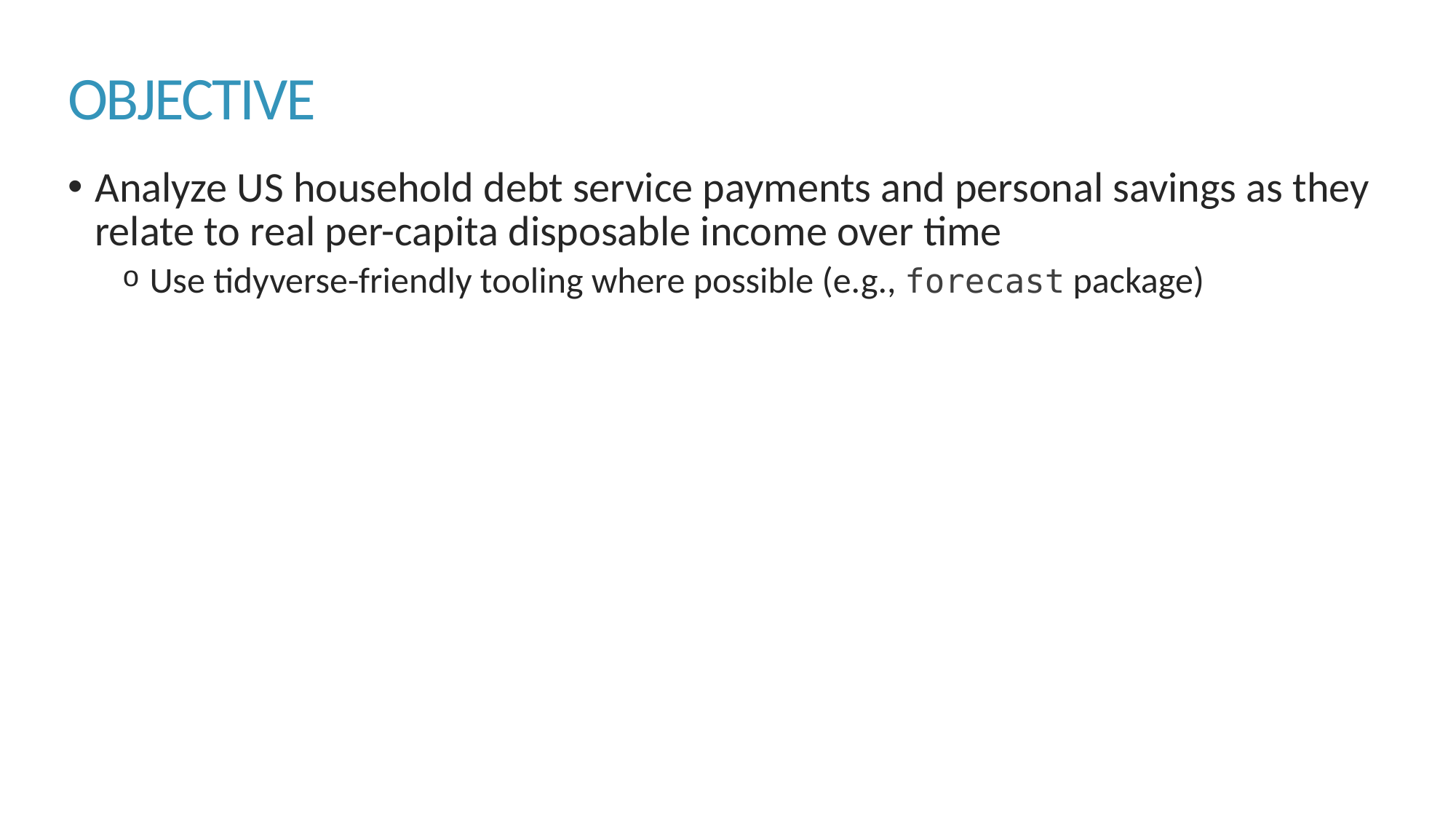

# OBJECTIVE
Analyze US household debt service payments and personal savings as they relate to real per-capita disposable income over time
Use tidyverse-friendly tooling where possible (e.g., forecast package)